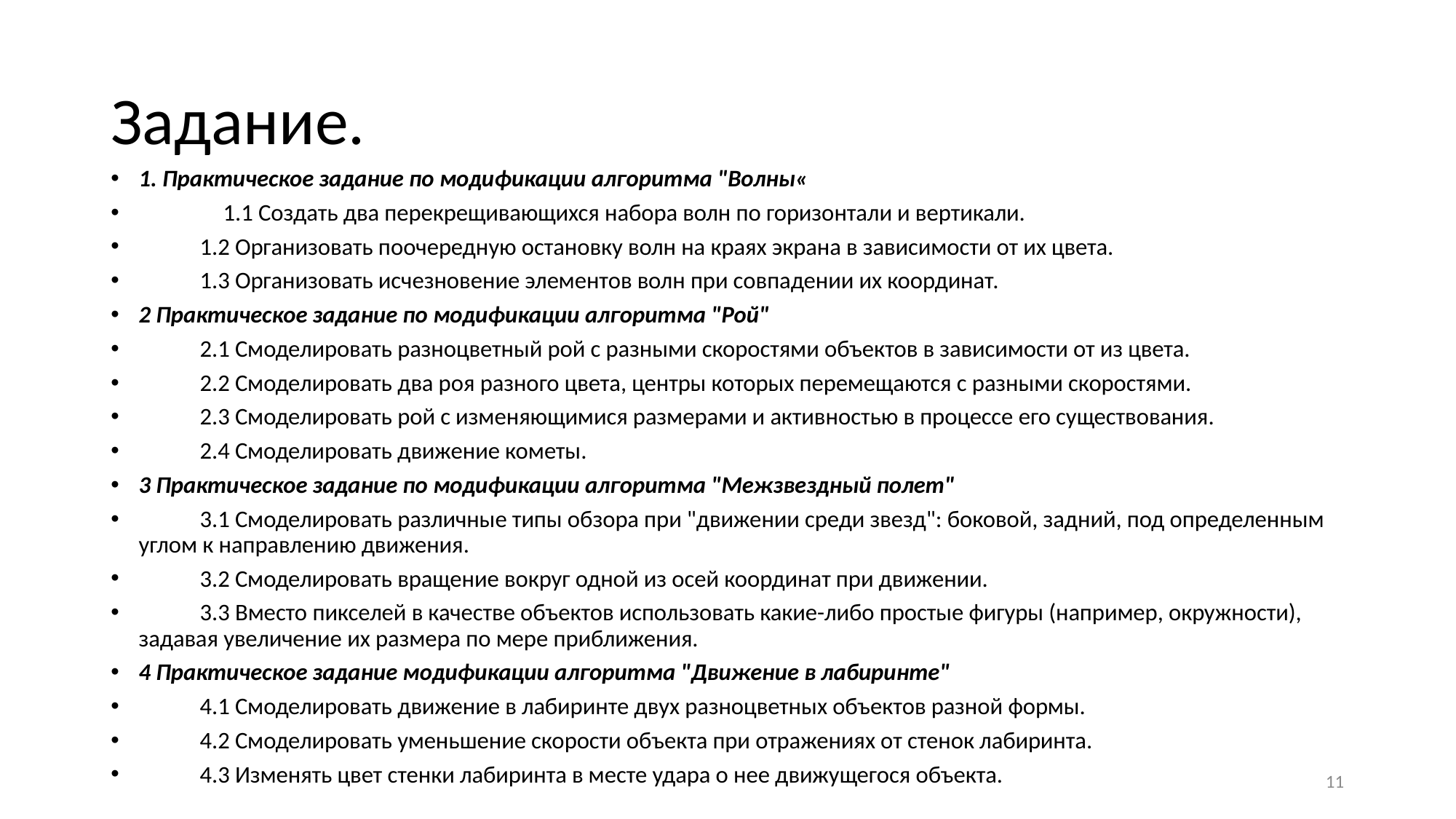

# Задание.
1. Практическое задание по модификации алгоритма "Волны«
                1.1 Создать два перекрещивающихся набора волн по горизонтали и вертикали.
	1.2 Организовать поочередную остановку волн на краях экрана в зависимости от их цвета.
	1.3 Организовать исчезновение элементов волн при совпадении их координат.
2 Практическое задание по модификации алгоритма "Рой"
	2.1 Смоделировать разноцветный рой с разными скоростями объектов в зависимости от из цвета.
	2.2 Смоделировать два роя разного цвета, центры которых перемещаются с разными скоростями.
	2.3 Смоделировать рой с изменяющимися размерами и активностью в процессе его существования.
	2.4 Смоделировать движение кометы.
3 Практическое задание по модификации алгоритма "Межзвездный полет"
	3.1 Смоделировать различные типы обзора при "движении среди звезд": боковой, задний, под определенным    углом к направлению движения.
	3.2 Смоделировать вращение вокруг одной из осей координат при движении.
	3.3 Вместо пикселей в качестве объектов использовать какие-либо простые фигуры (например, окружности), задавая увеличение их размера по мере приближения.
4 Практическое задание модификации алгоритма "Движение в лабиринте"
	4.1 Смоделировать движение в лабиринте двух разноцветных объектов разной формы.
	4.2 Смоделировать уменьшение скорости объекта при отражениях от стенок лабиринта.
	4.3 Изменять цвет стенки лабиринта в месте удара о нее движущегося объекта.

11